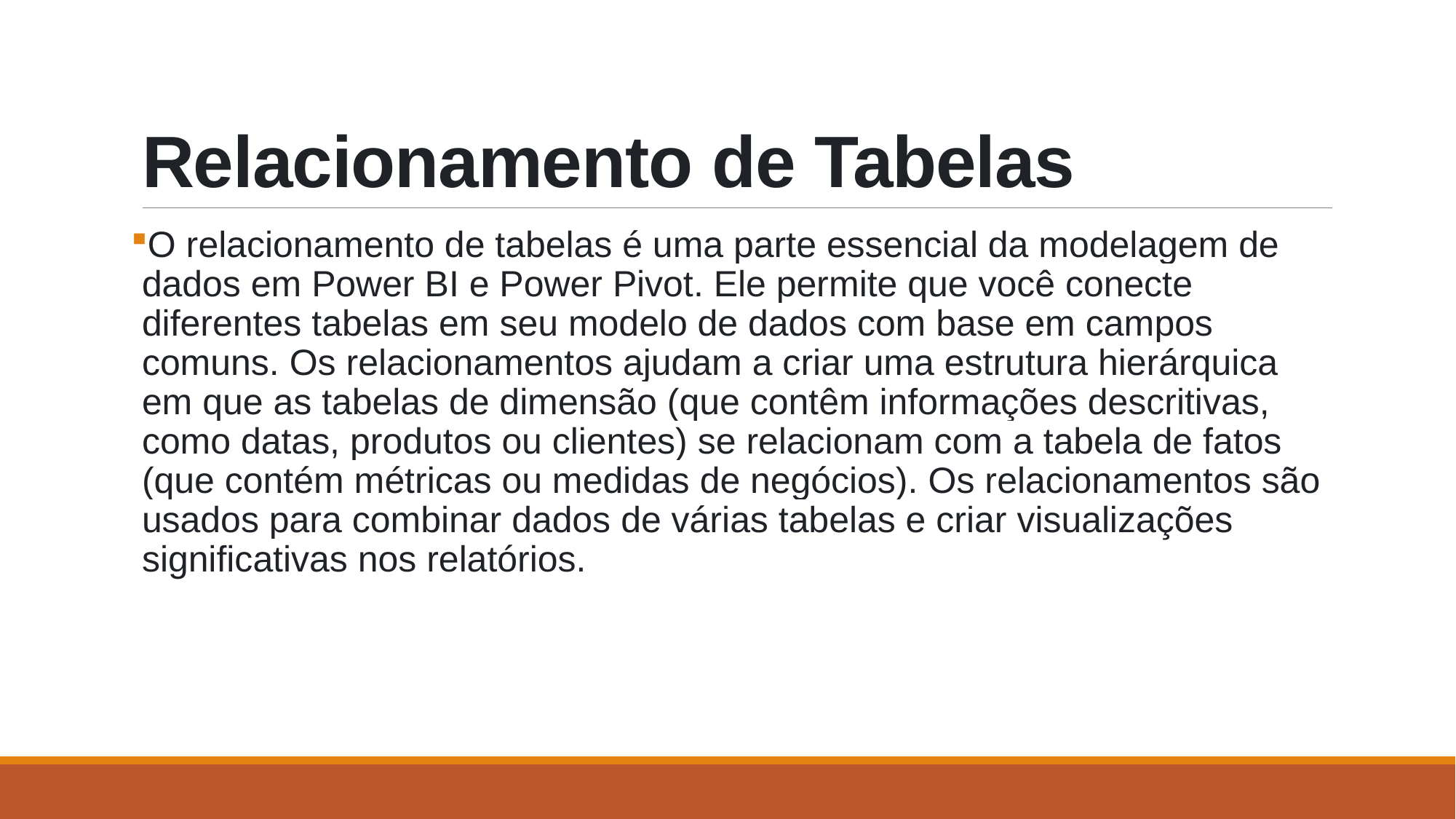

# Relacionamento de Tabelas
O relacionamento de tabelas é uma parte essencial da modelagem de dados em Power BI e Power Pivot. Ele permite que você conecte diferentes tabelas em seu modelo de dados com base em campos comuns. Os relacionamentos ajudam a criar uma estrutura hierárquica em que as tabelas de dimensão (que contêm informações descritivas, como datas, produtos ou clientes) se relacionam com a tabela de fatos (que contém métricas ou medidas de negócios). Os relacionamentos são usados para combinar dados de várias tabelas e criar visualizações significativas nos relatórios.